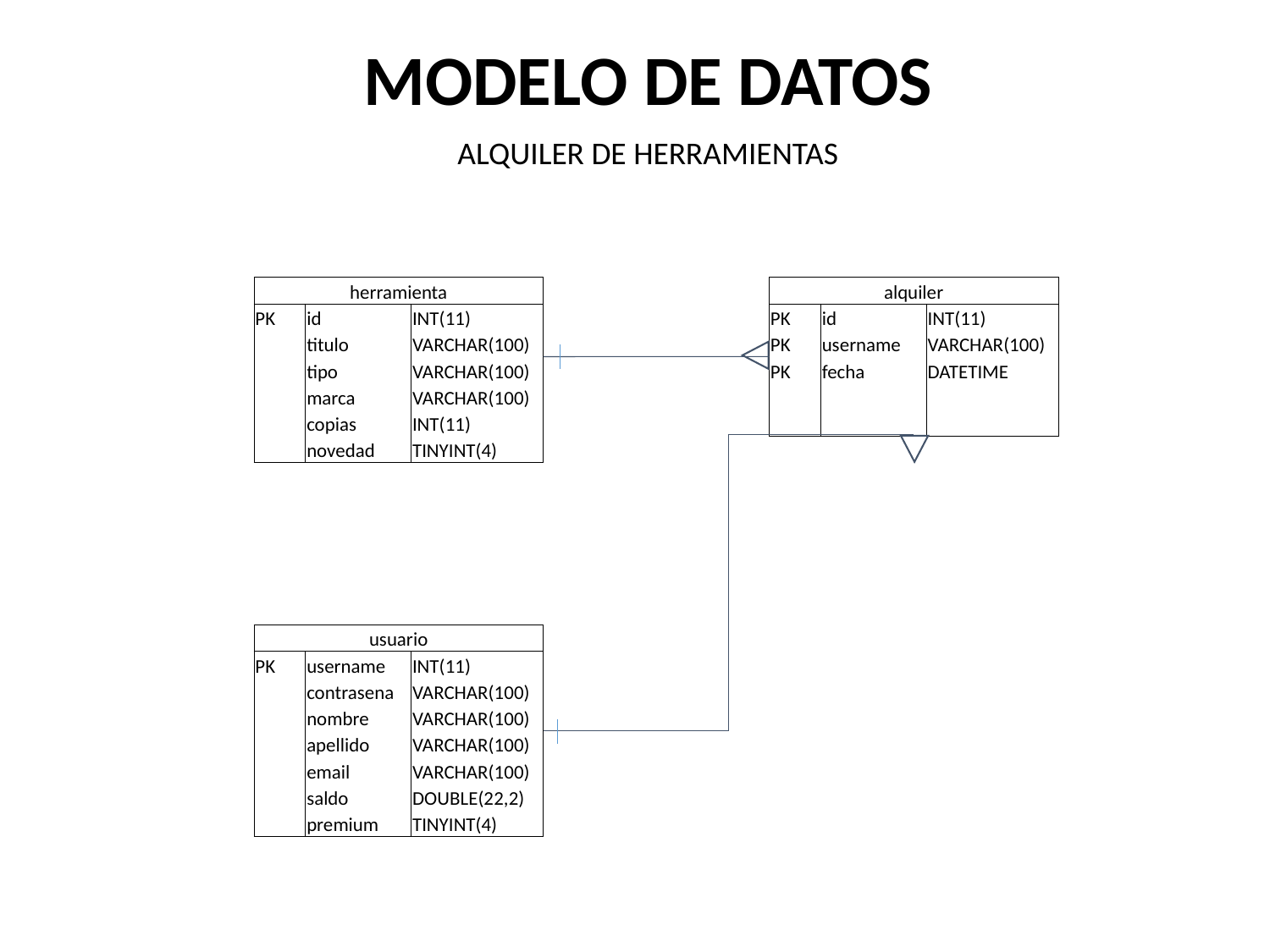

MODELO DE DATOS
ALQUILER DE HERRAMIENTAS
| herramienta |  |  |
| --- | --- | --- |
| PK | id | INT(11) |
|  | titulo | VARCHAR(100) |
|  | tipo | VARCHAR(100) |
|  | marca | VARCHAR(100) |
|  | copias | INT(11) |
|  | novedad | TINYINT(4) |
| alquiler |  |  |
| --- | --- | --- |
| PK | id | INT(11) |
| PK | username | VARCHAR(100) |
| PK | fecha | DATETIME |
|  |  |  |
|  |  |  |

| usuario |  |  |
| --- | --- | --- |
| PK | username | INT(11) |
|  | contrasena | VARCHAR(100) |
|  | nombre | VARCHAR(100) |
|  | apellido | VARCHAR(100) |
|  | email | VARCHAR(100) |
|  | saldo | DOUBLE(22,2) |
|  | premium | TINYINT(4) |